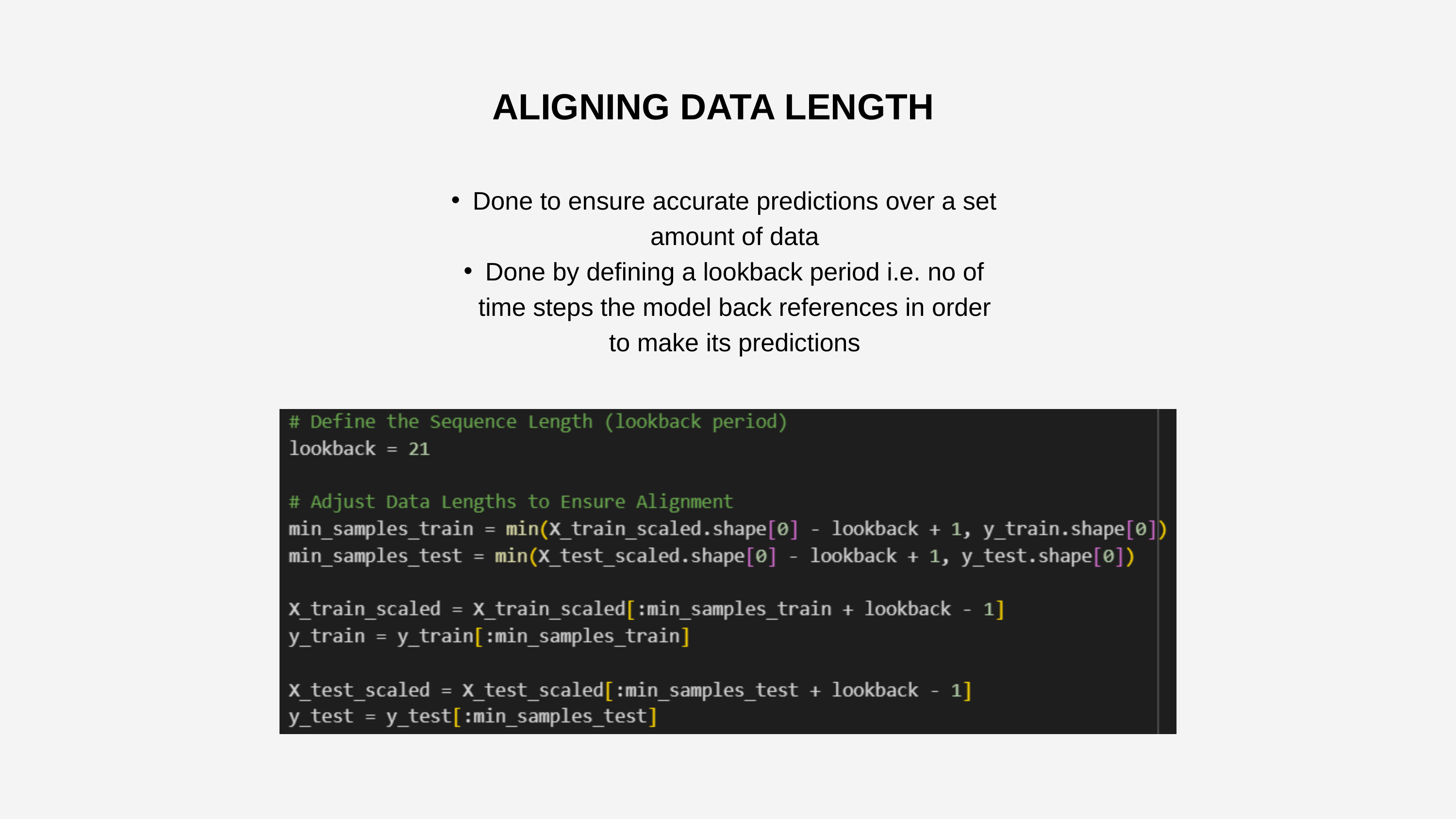

ALIGNING DATA LENGTH
Done to ensure accurate predictions over a set amount of data
Done by defining a lookback period i.e. no of time steps the model back references in order to make its predictions